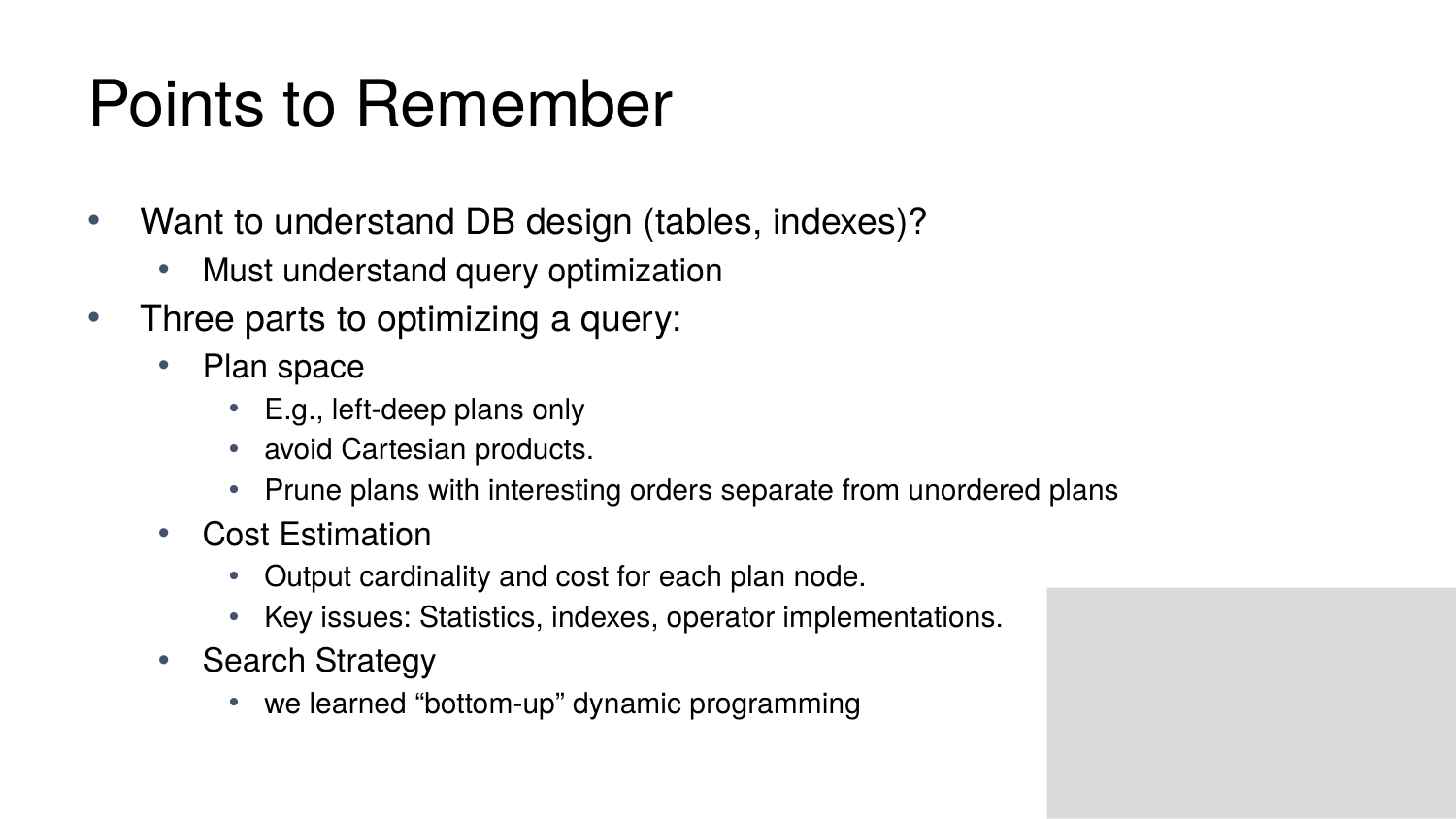

# Points to Remember
Want to understand DB design (tables, indexes)?
Must understand query optimization
Three parts to optimizing a query:
Plan space
E.g., left-deep plans only
avoid Cartesian products.
Prune plans with interesting orders separate from unordered plans
Cost Estimation
Output cardinality and cost for each plan node.
Key issues: Statistics, indexes, operator implementations.
Search Strategy
we learned “bottom-up” dynamic programming